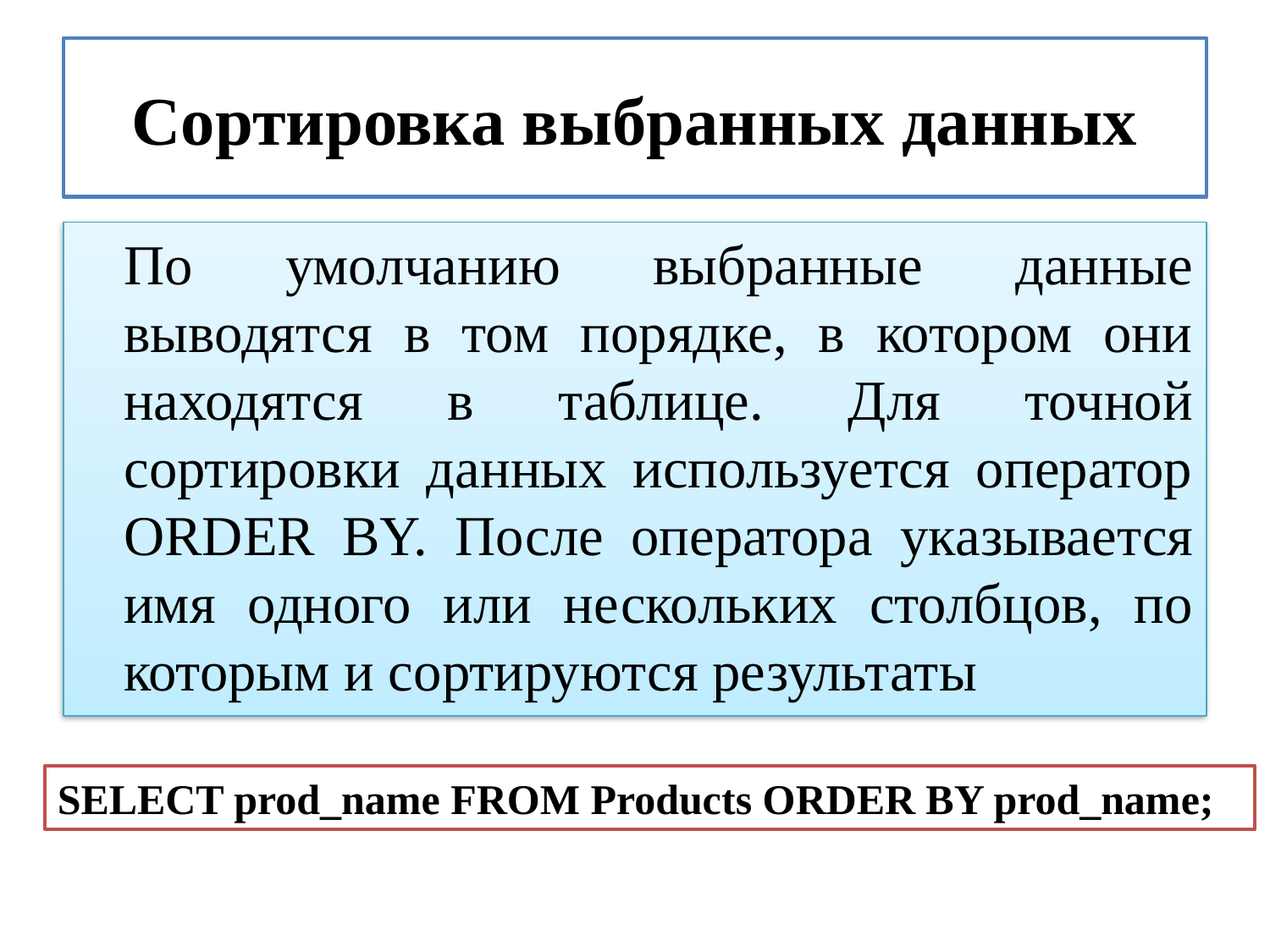

# Сортировка выбранных данных
	По умолчанию выбранные данные выводятся в том порядке, в котором они находятся в таблице. Для точной сортировки данных используется оператор ORDER BY. После оператора указывается имя одного или нескольких столбцов, по которым и сортируются результаты
SELECT prod_name FROM Products ORDER BY prod_name;